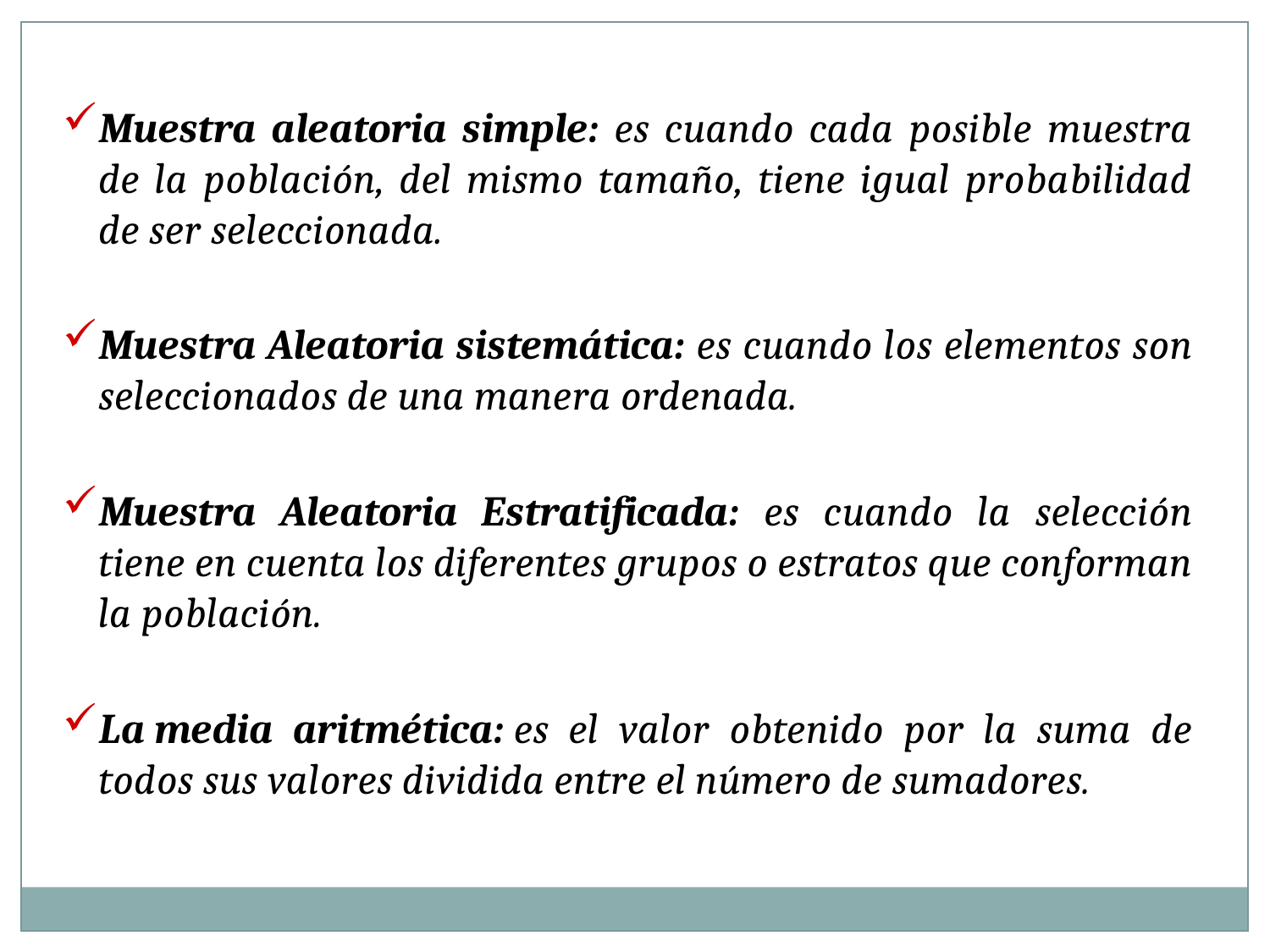

Muestra aleatoria simple: es cuando cada posible muestra de la población, del mismo tamaño, tiene igual probabilidad de ser seleccionada.

Muestra Aleatoria sistemática: es cuando los elementos son seleccionados de una manera ordenada.

Muestra Aleatoria Estratificada: es cuando la selección tiene en cuenta los diferentes grupos o estratos que conforman la población.

La media aritmética: es el valor obtenido por la suma de todos sus valores dividida entre el número de sumadores.